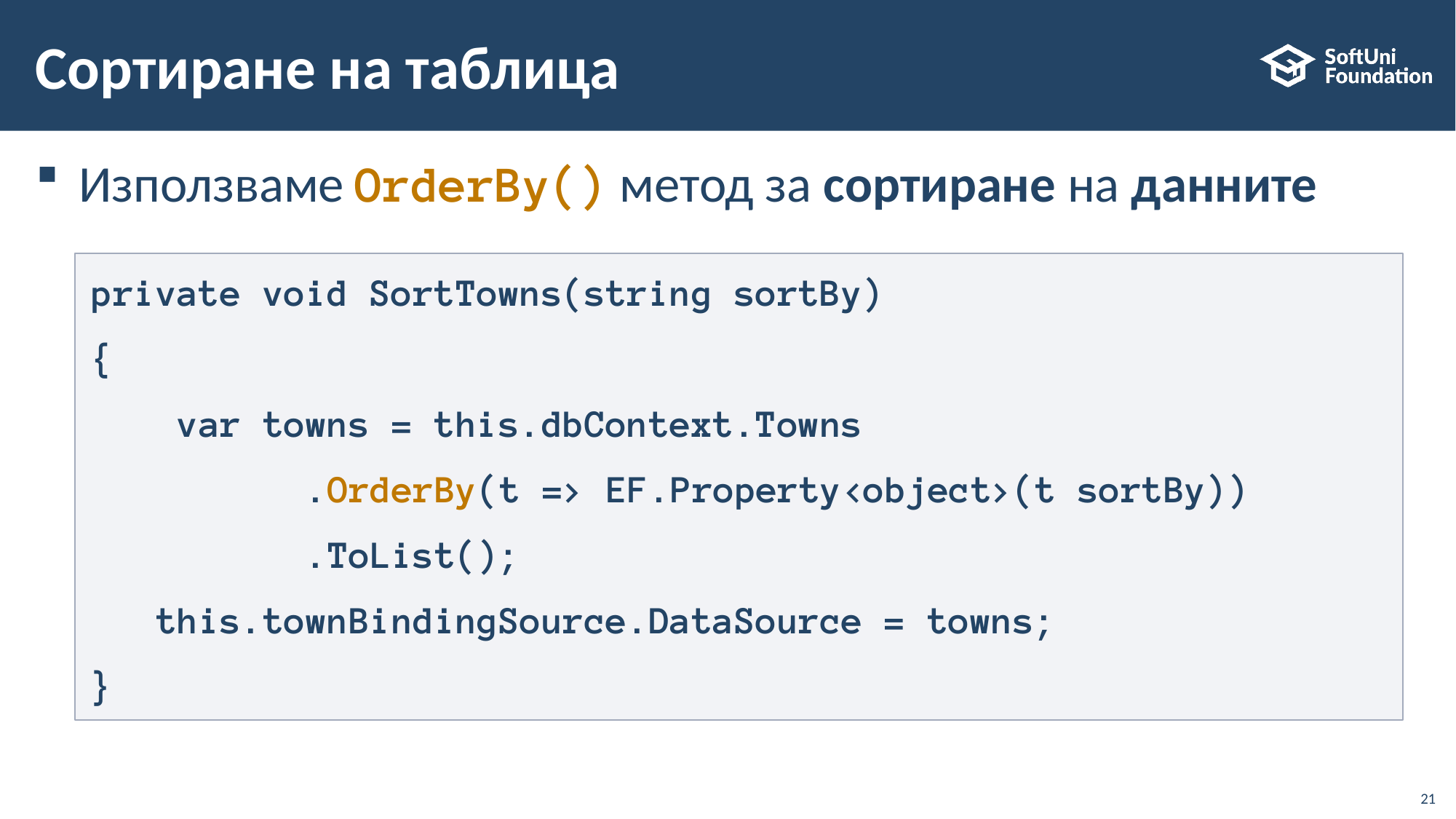

# Сортиране на таблица
Използваме OrderBy() метод за сортиране на данните
private void SortTowns(string sortBy)
{
    var towns = this.dbContext.Towns
          .OrderBy(t => EF.Property<object>(t sortBy))
          .ToList();
   this.townBindingSource.DataSource = towns;
}
21